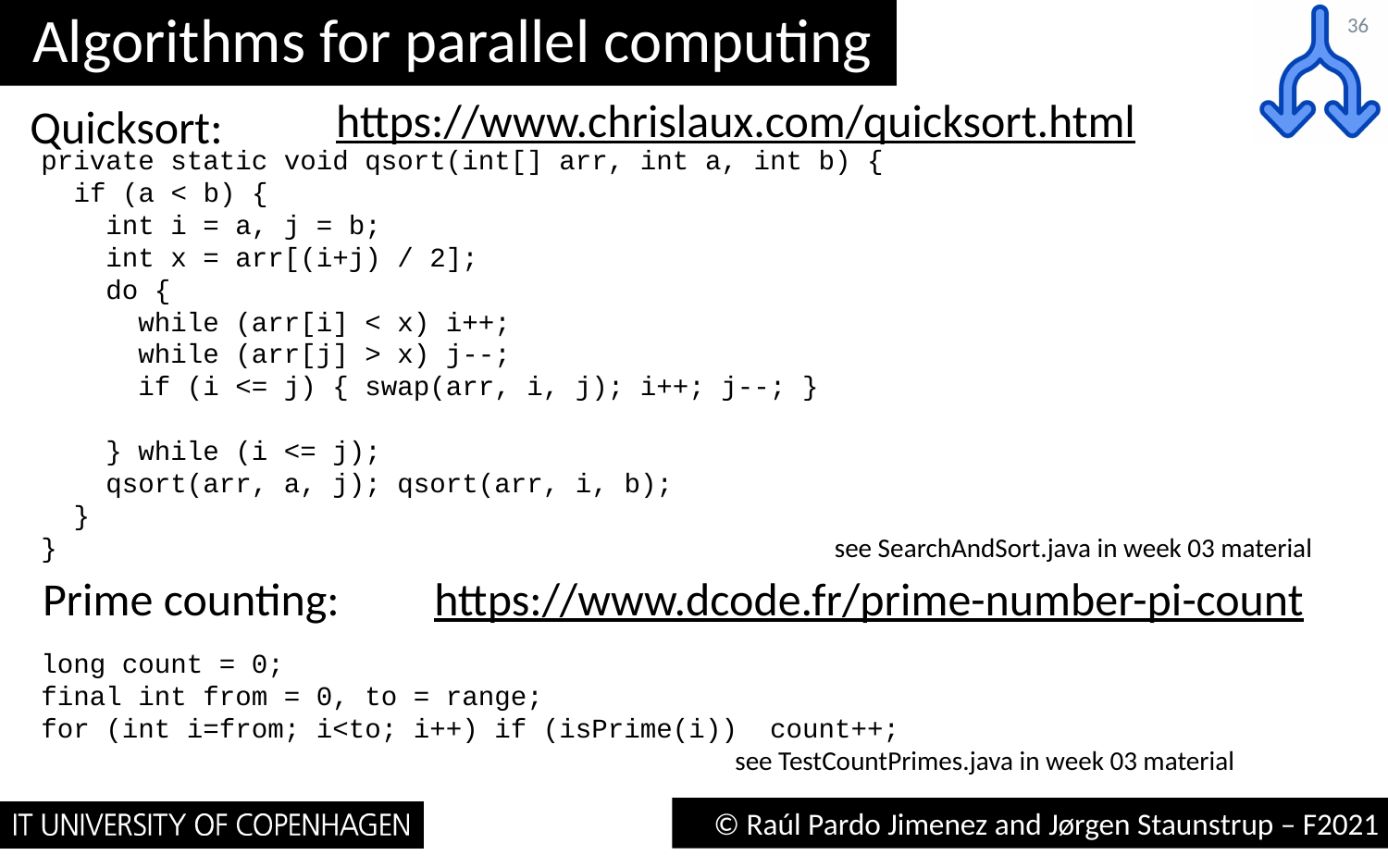

# Algorithms for parallel computing
36
https://www.chrislaux.com/quicksort.html
Quicksort:
private static void qsort(int[] arr, int a, int b) {
  if (a < b) {
    int i = a, j = b;
    int x = arr[(i+j) / 2];
    do {
      while (arr[i] < x) i++;
      while (arr[j] > x) j--;
      if (i <= j) { swap(arr, i, j); i++; j--; }
    } while (i <= j);
    qsort(arr, a, j); qsort(arr, i, b);
  }
}                                                see SearchAndSort.java in week 03 material
Prime counting:
https://www.dcode.fr/prime-number-pi-count
long count = 0;
final int from = 0, to = range;
for (int i=from; i<to; i++) if (isPrime(i))  count++;
					see TestCountPrimes.java in week 03 material